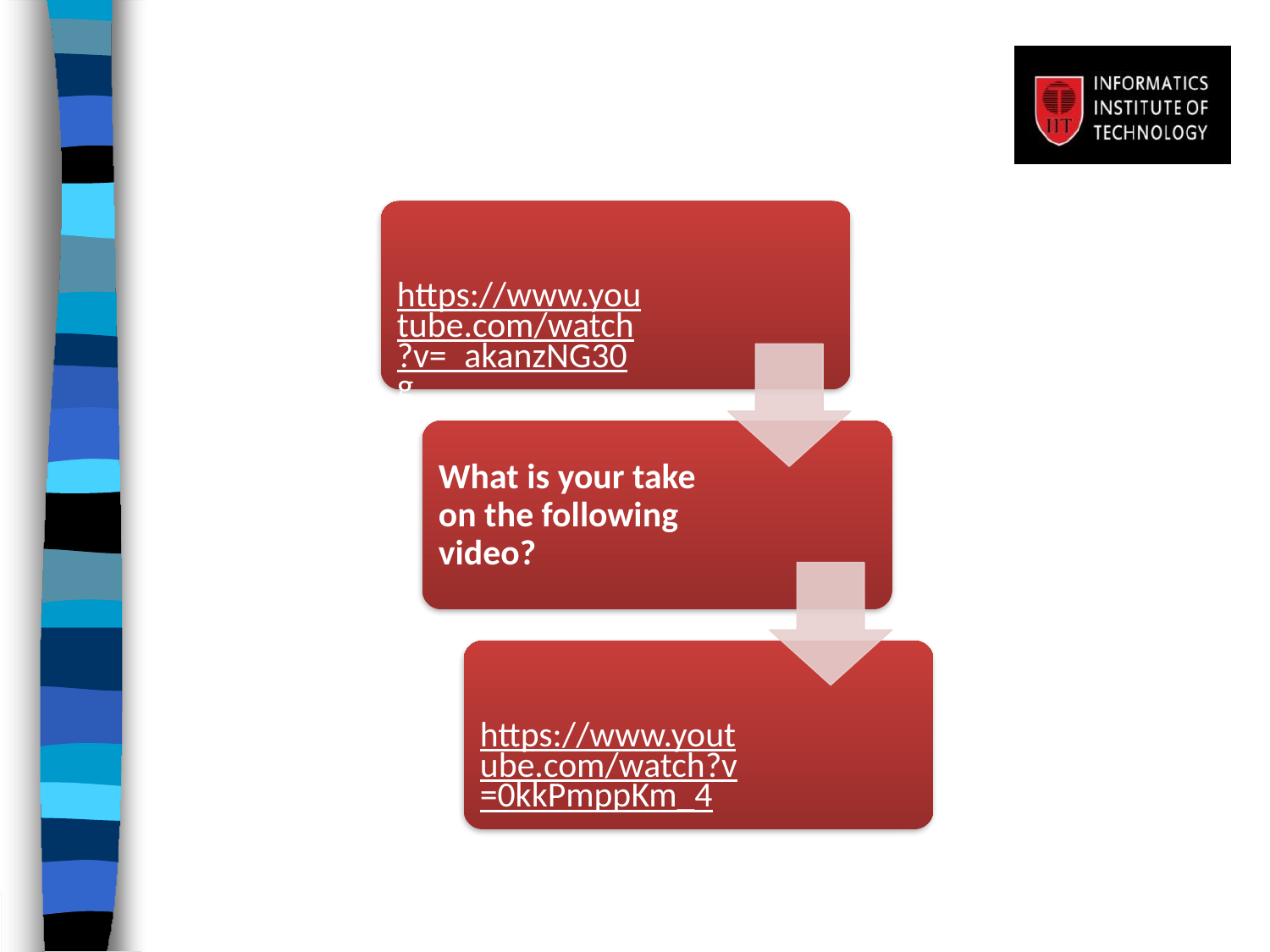

https://www.youtube.com/watch?v=_akanzNG30g

What is your take on the following video?

https://www.youtube.com/watch?v=0kkPmppKm_4